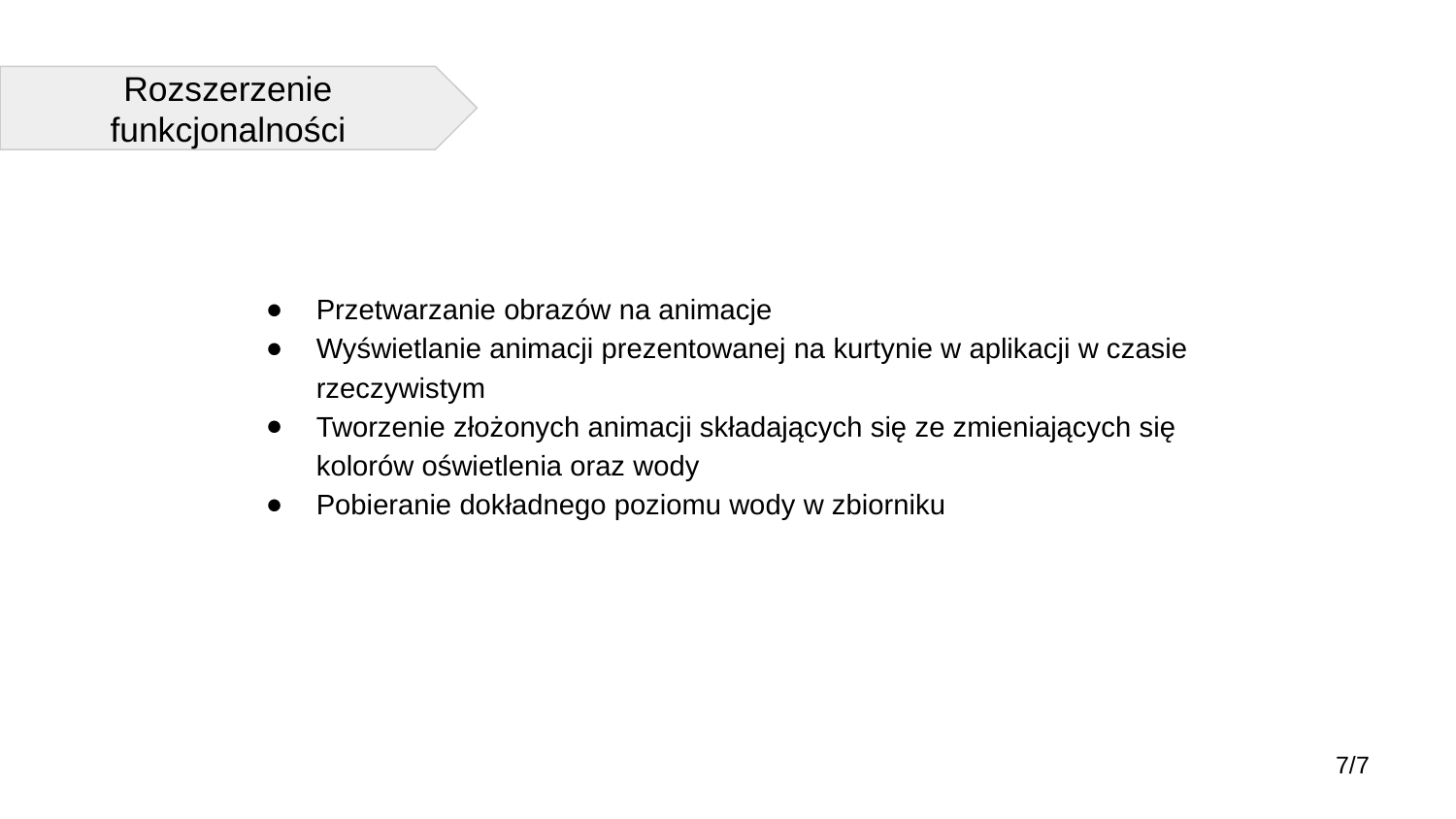

Rozszerzenie funkcjonalności
Przetwarzanie obrazów na animacje
Wyświetlanie animacji prezentowanej na kurtynie w aplikacji w czasie rzeczywistym
Tworzenie złożonych animacji składających się ze zmieniających się kolorów oświetlenia oraz wody
Pobieranie dokładnego poziomu wody w zbiorniku

7/7